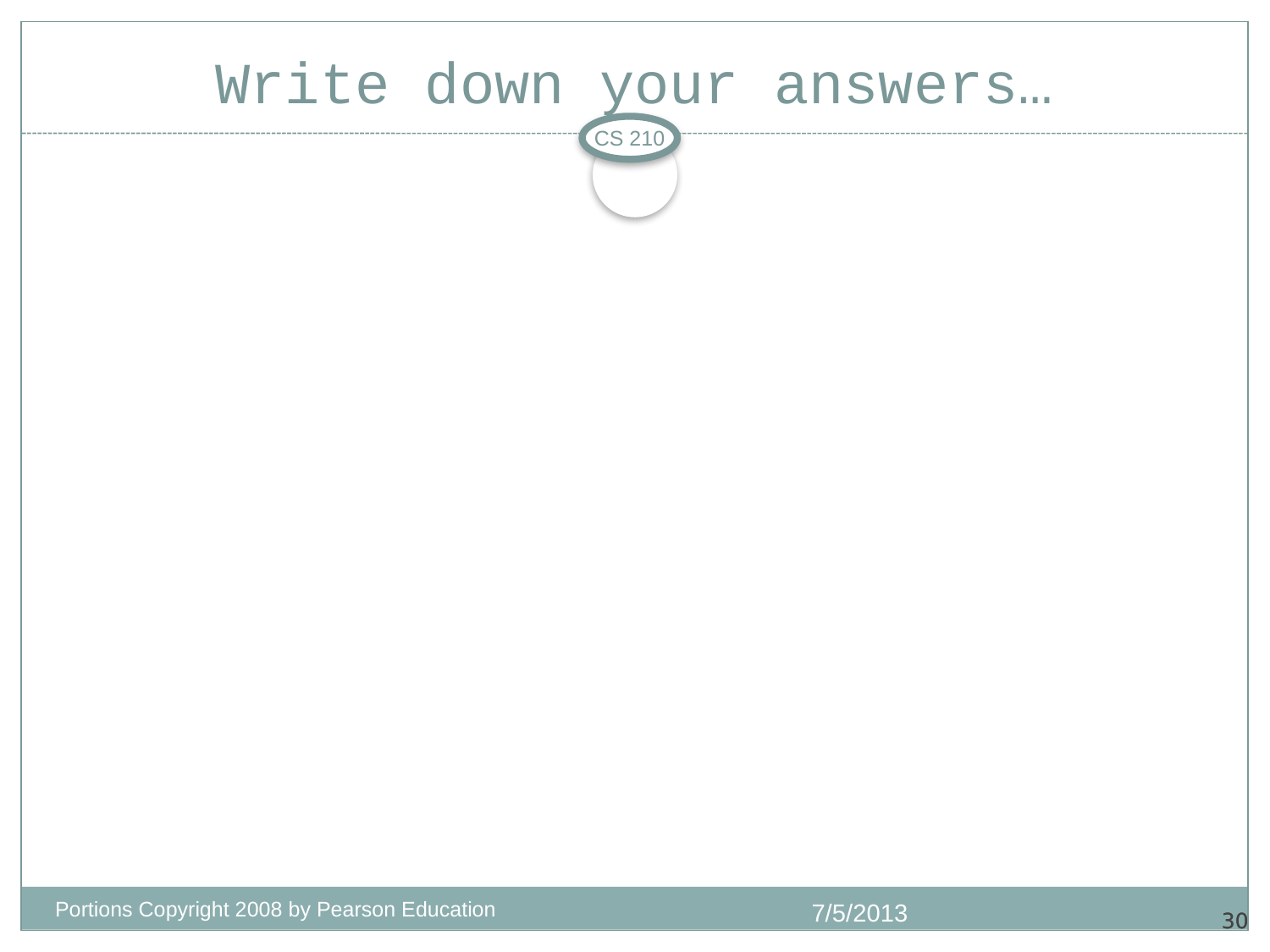

# Write down your answers…
CS 210
Portions Copyright 2008 by Pearson Education
7/5/2013